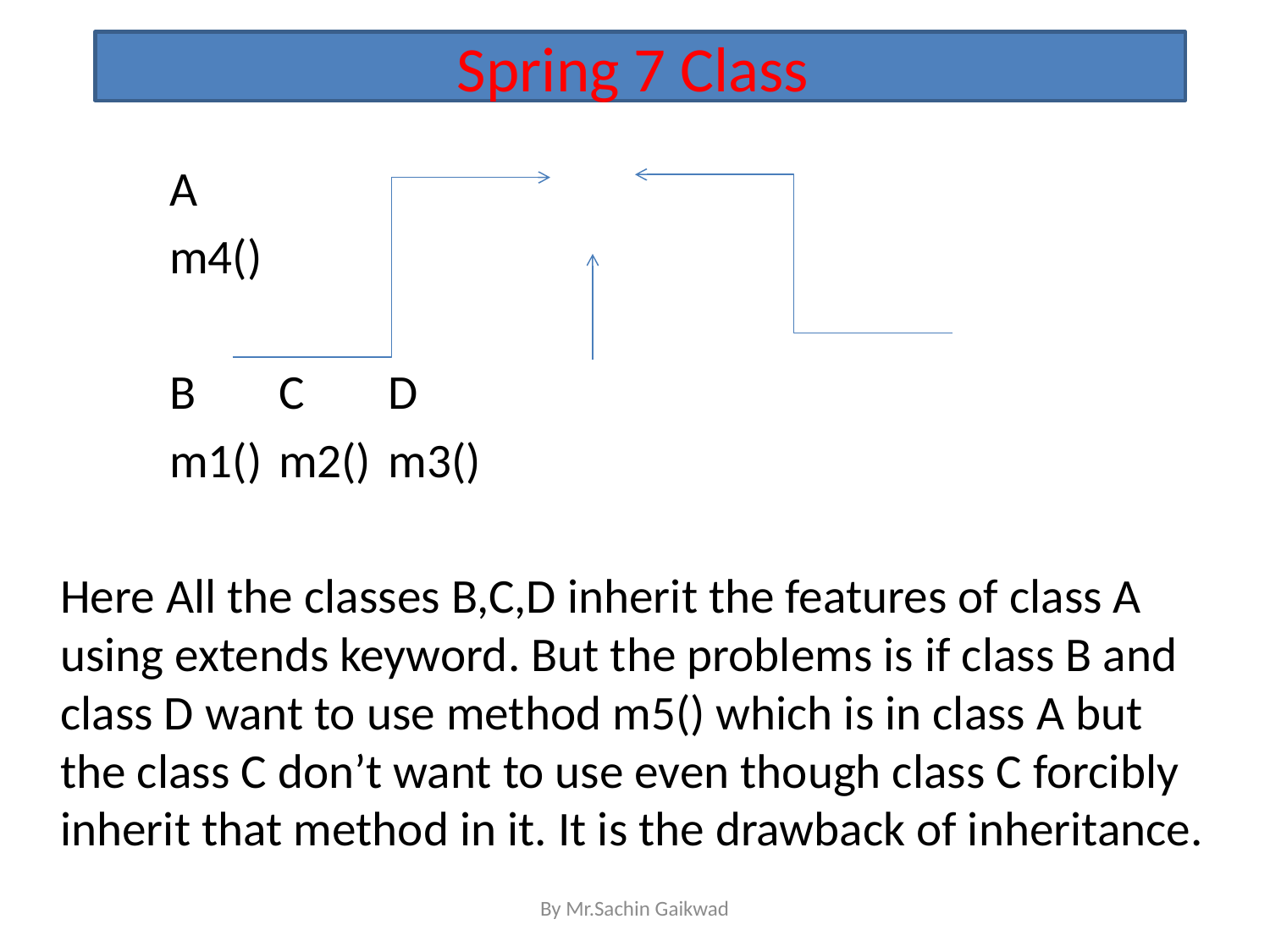

Spring 7 Class
				A
				m4()

	B			C 			D
	m1()			m2()			m3()

Here All the classes B,C,D inherit the features of class A using extends keyword. But the problems is if class B and class D want to use method m5() which is in class A but the class C don’t want to use even though class C forcibly inherit that method in it. It is the drawback of inheritance.

By Mr.Sachin Gaikwad